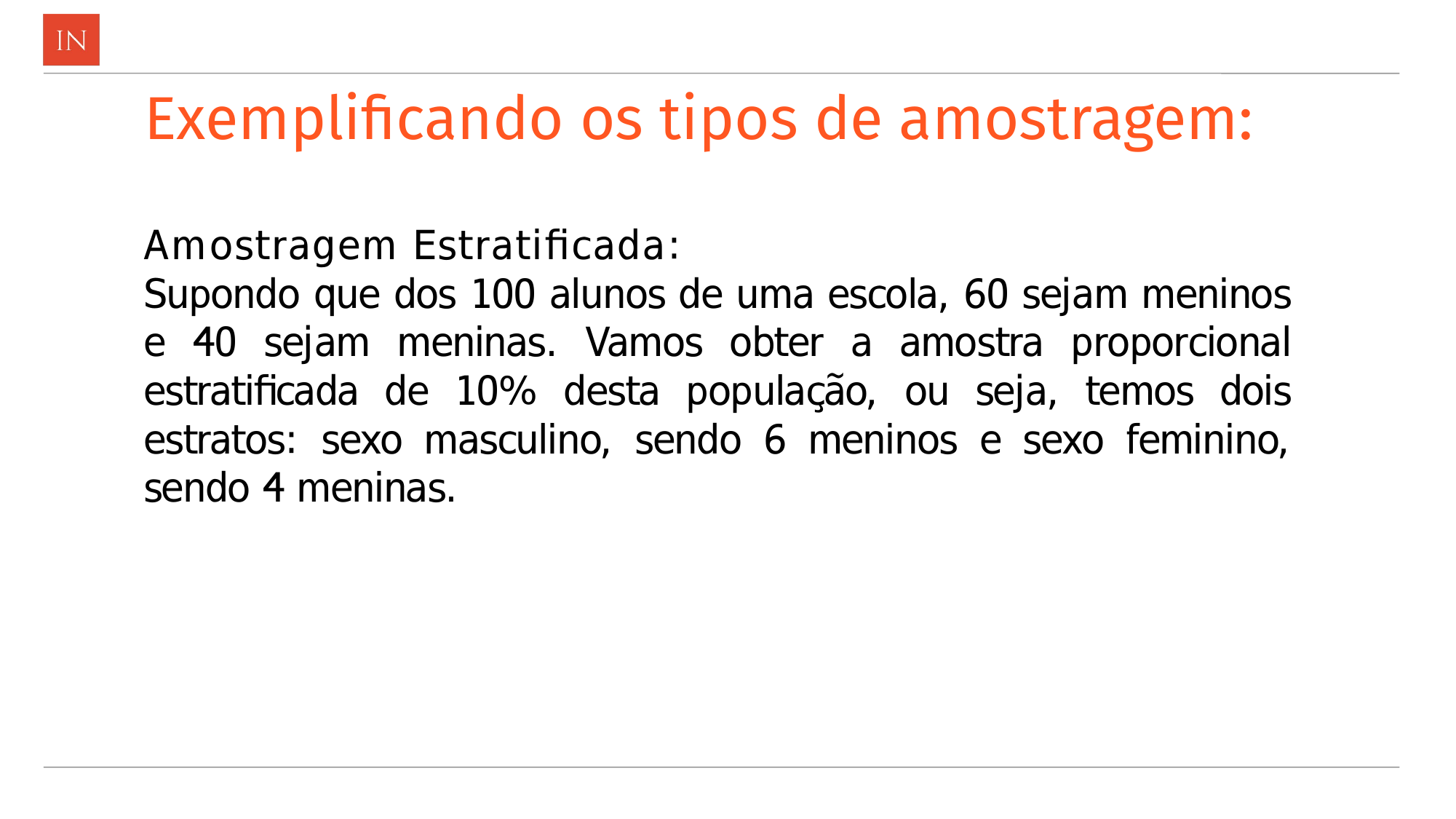

# Exemplificando os tipos de amostragem:
Amostragem Estratificada:
Supondo que dos 100 alunos de uma escola, 60 sejam meninos e 40 sejam meninas. Vamos obter a amostra proporcional estratificada de 10% desta população, ou seja, temos dois estratos: sexo masculino, sendo 6 meninos e sexo feminino, sendo 4 meninas.